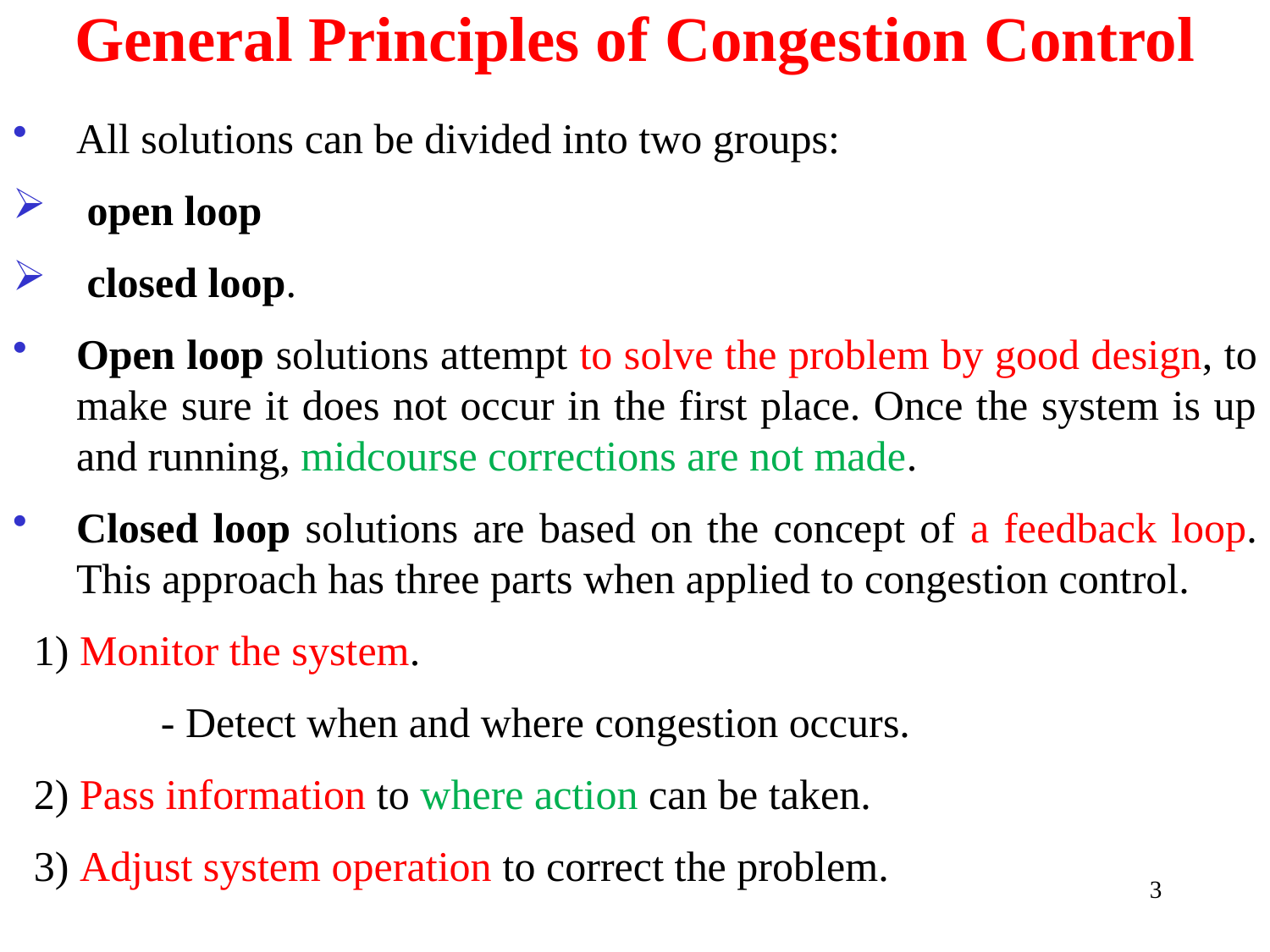

# General Principles of Congestion Control
All solutions can be divided into two groups:
 open loop
 closed loop.
Open loop solutions attempt to solve the problem by good design, to make sure it does not occur in the first place. Once the system is up and running, midcourse corrections are not made.
Closed loop solutions are based on the concept of a feedback loop. This approach has three parts when applied to congestion control.
  1) Monitor the system.
              - Detect when and where congestion occurs.
  2) Pass information to where action can be taken.
  3) Adjust system operation to correct the problem.

3